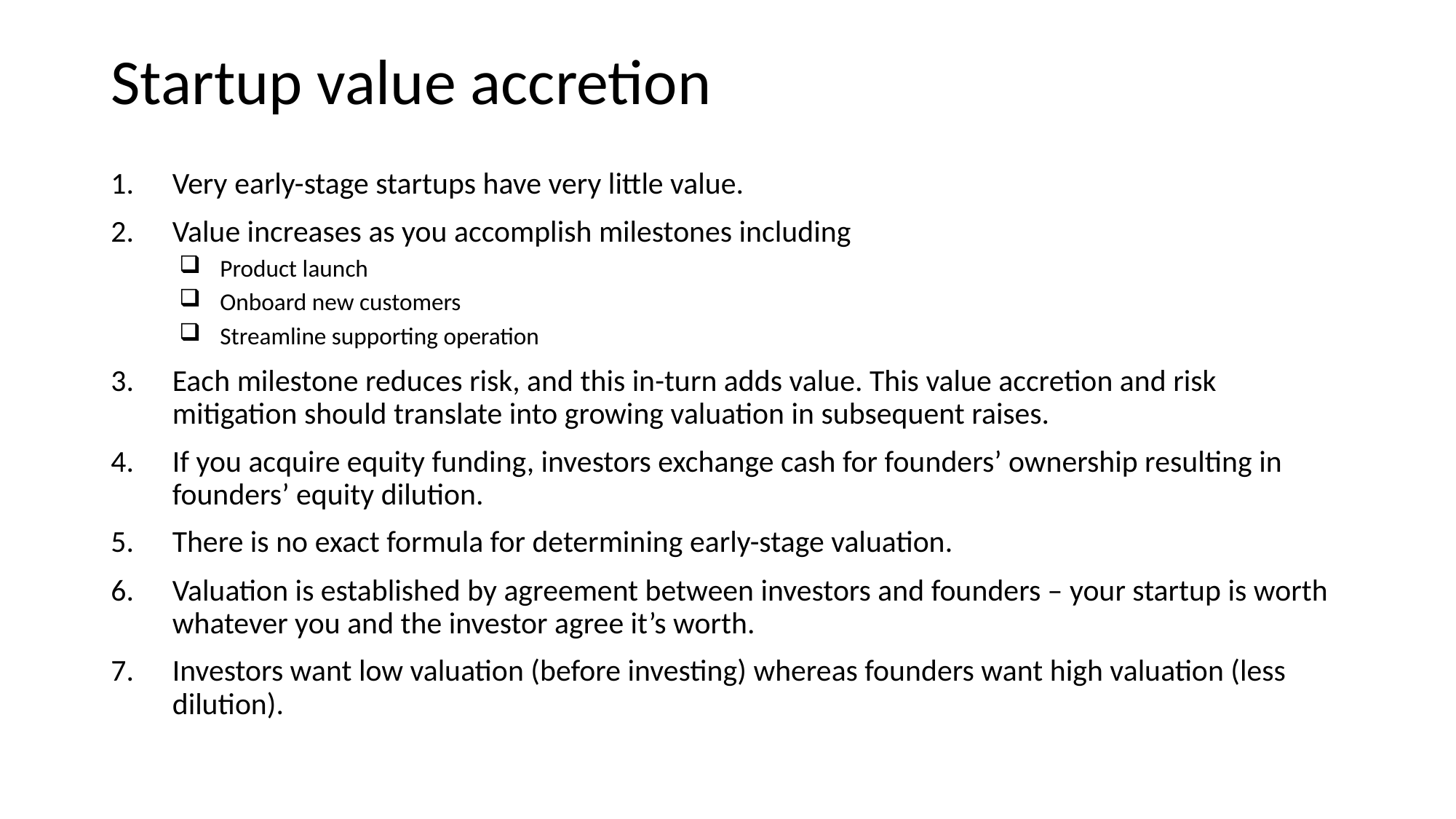

# Startup value accretion
Very early-stage startups have very little value.
Value increases as you accomplish milestones including
Product launch
Onboard new customers
Streamline supporting operation
Each milestone reduces risk, and this in-turn adds value. This value accretion and risk mitigation should translate into growing valuation in subsequent raises.
If you acquire equity funding, investors exchange cash for founders’ ownership resulting in founders’ equity dilution.
There is no exact formula for determining early-stage valuation.
Valuation is established by agreement between investors and founders – your startup is worth whatever you and the investor agree it’s worth.
Investors want low valuation (before investing) whereas founders want high valuation (less dilution).